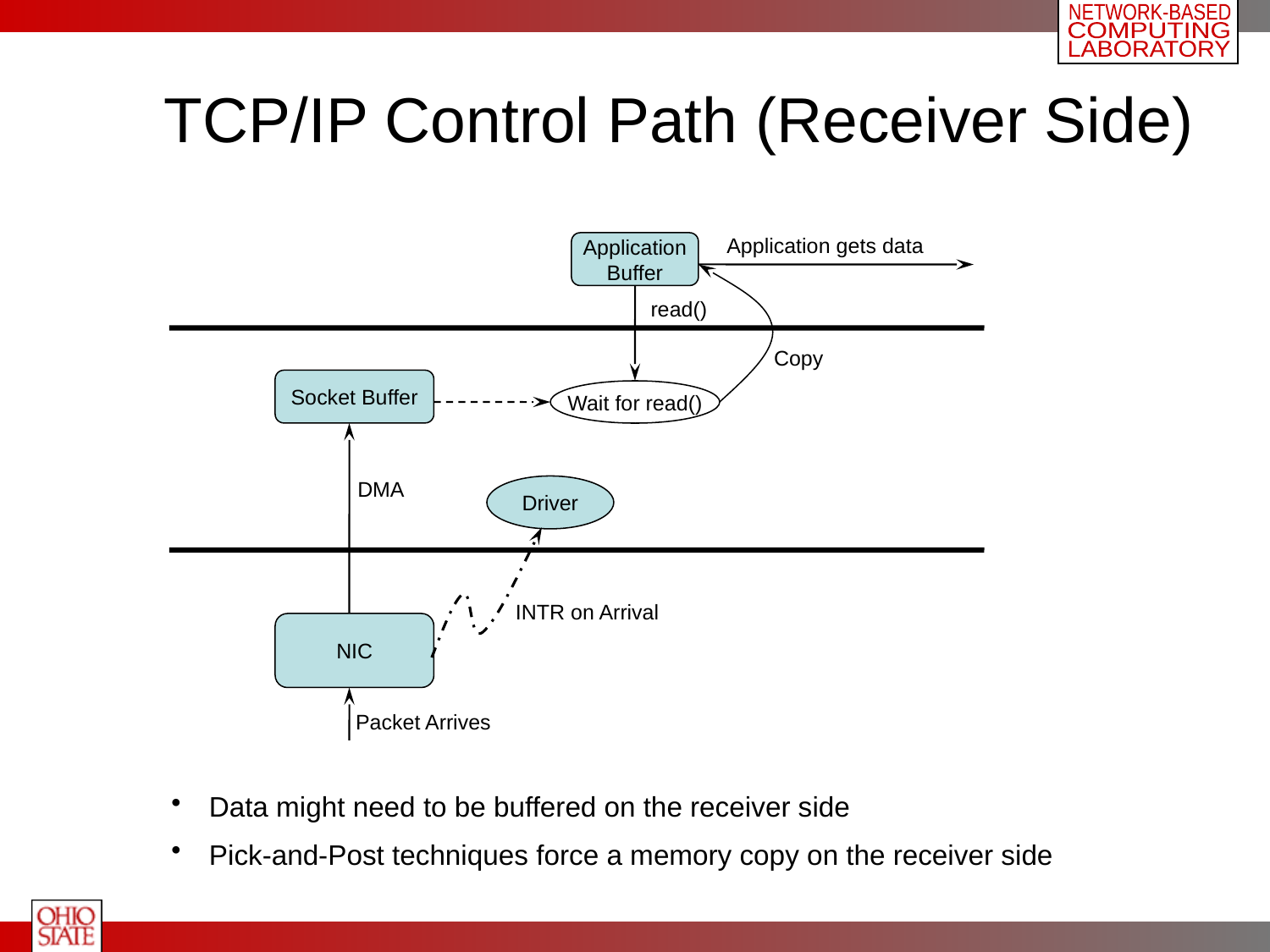

# TCP/IP Control Path (Receiver Side)
Application gets data
Application
Buffer

read()

Copy
Socket Buffer
Wait for read()

DMA
Driver

INTR on Arrival
NIC

Packet Arrives
 Data might need to be buffered on the receiver side
 Pick-and-Post techniques force a memory copy on the receiver side